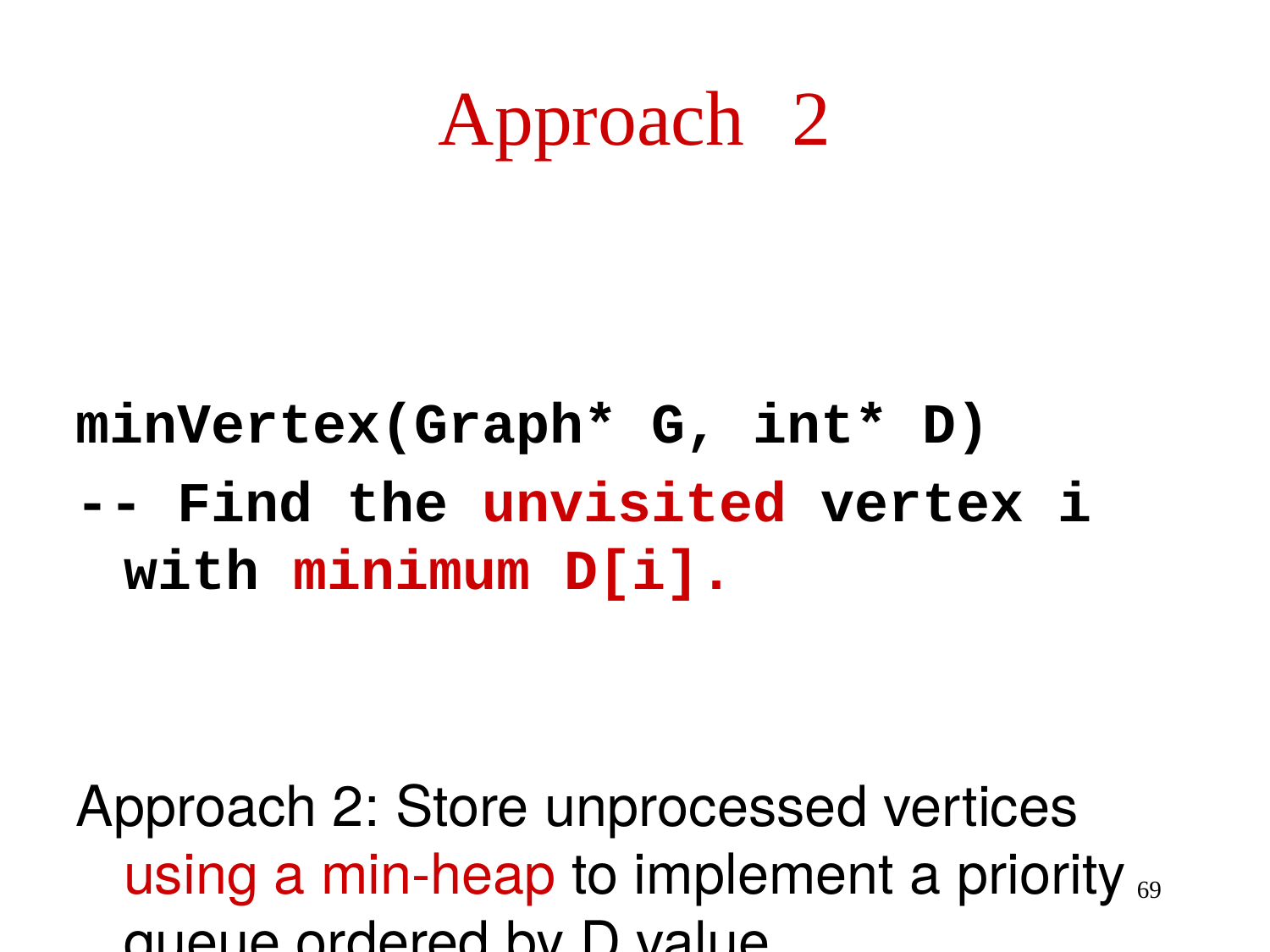

# Approach 2

minVertex(Graph* G, int* D)
-- Find the unvisited vertex i with minimum D[i].

Approach 2: Store unprocessed vertices using a min-heap to implement a priority queue ordered by D value.
69